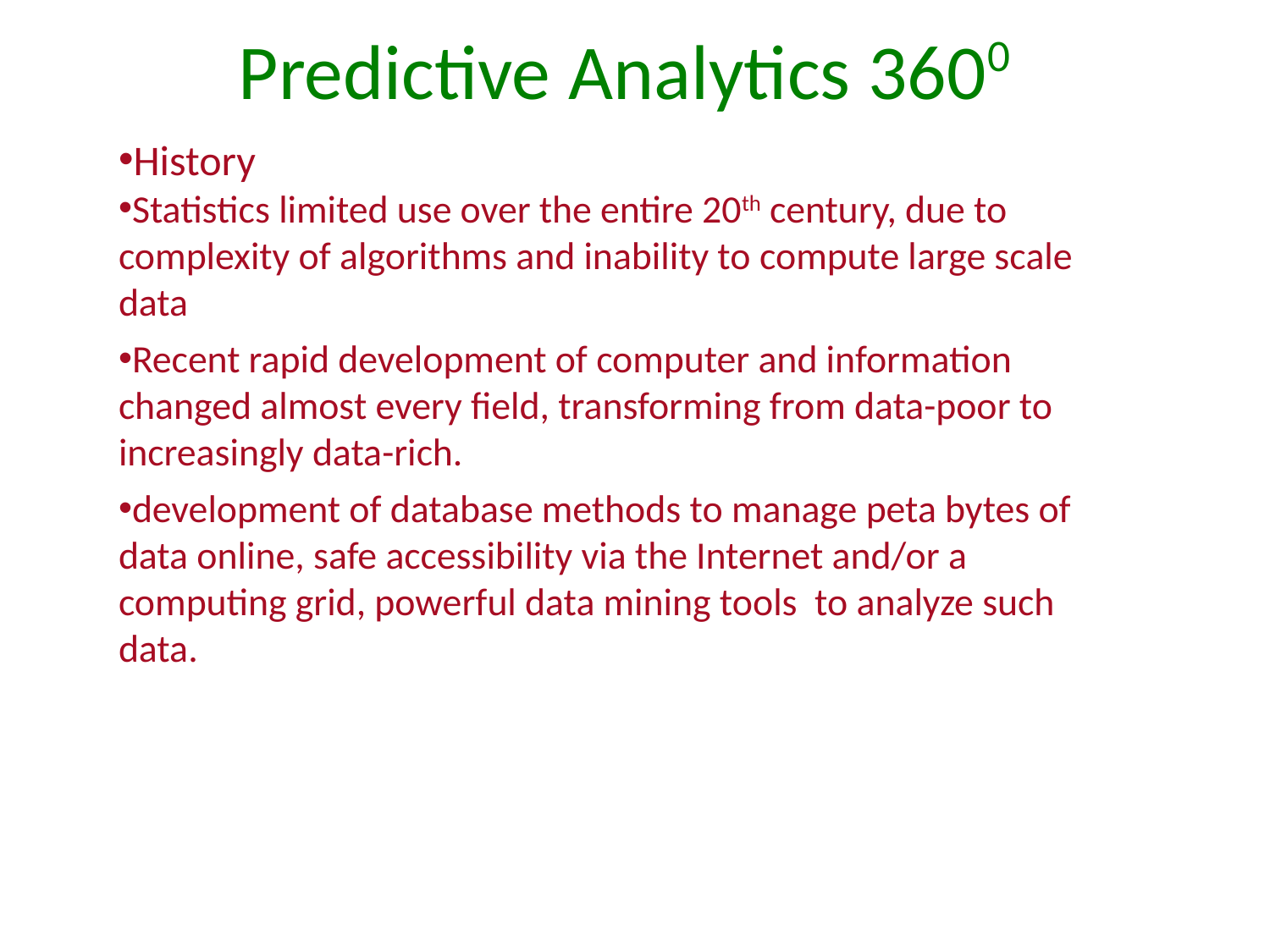

# Predictive Analytics 3600
History
Statistics limited use over the entire 20th century, due to complexity of algorithms and inability to compute large scale data
Recent rapid development of computer and information changed almost every field, transforming from data-poor to increasingly data-rich.
development of database methods to manage peta bytes of data online, safe accessibility via the Internet and/or a computing grid, powerful data mining tools  to analyze such data.